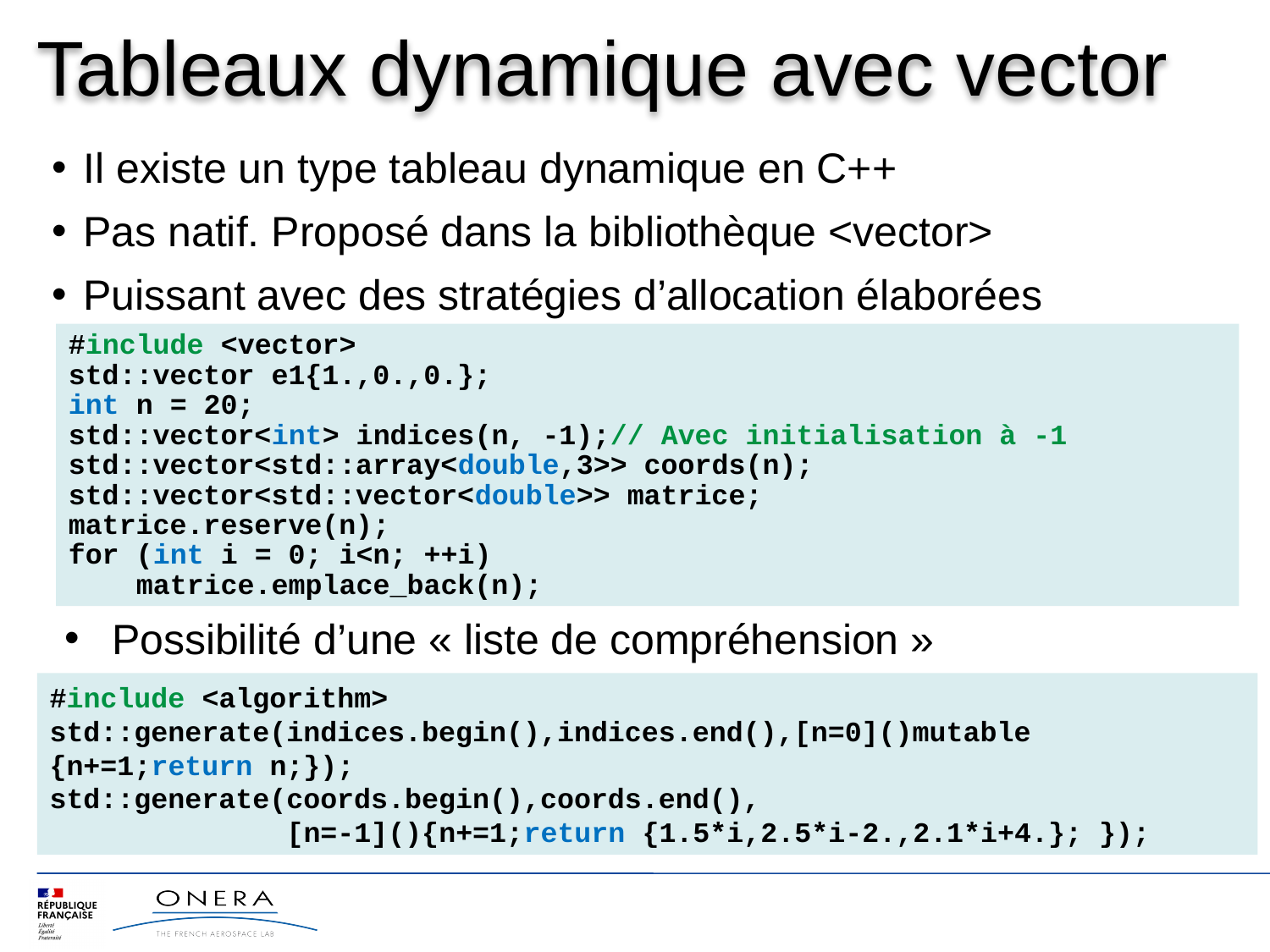

# Tableaux dynamique avec vector
Il existe un type tableau dynamique en C++
Pas natif. Proposé dans la bibliothèque <vector>
Puissant avec des stratégies d’allocation élaborées
#include <vector>
std::vector e1{1.,0.,0.};
int n = 20;
std::vector<int> indices(n, -1);// Avec initialisation à -1
std::vector<std::array<double,3>> coords(n);
std::vector<std::vector<double>> matrice;
matrice.reserve(n);
for (int i = 0; i<n; ++i)
    matrice.emplace_back(n);
Possibilité d’une « liste de compréhension »
#include <algorithm>
std::generate(indices.begin(),indices.end(),[n=0]()mutable {n+=1;return n;});
std::generate(coords.begin(),coords.end(),
              [n=-1](){n+=1;return {1.5*i,2.5*i-2.,2.1*i+4.}; });